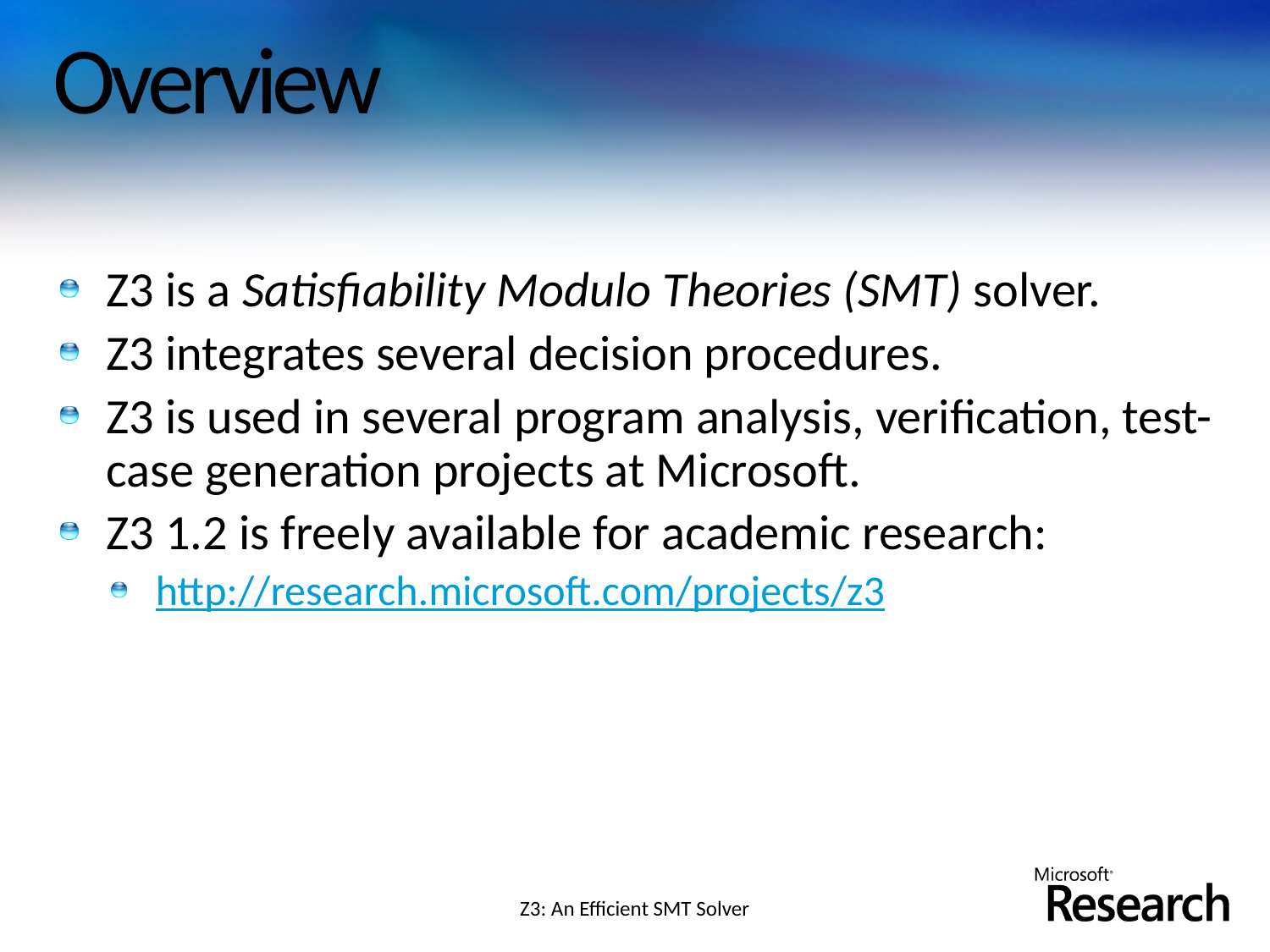

# Overview
Z3 is a Satisfiability Modulo Theories (SMT) solver.
Z3 integrates several decision procedures.
Z3 is used in several program analysis, verification, test-case generation projects at Microsoft.
Z3 1.2 is freely available for academic research:
http://research.microsoft.com/projects/z3
Z3: An Efficient SMT Solver